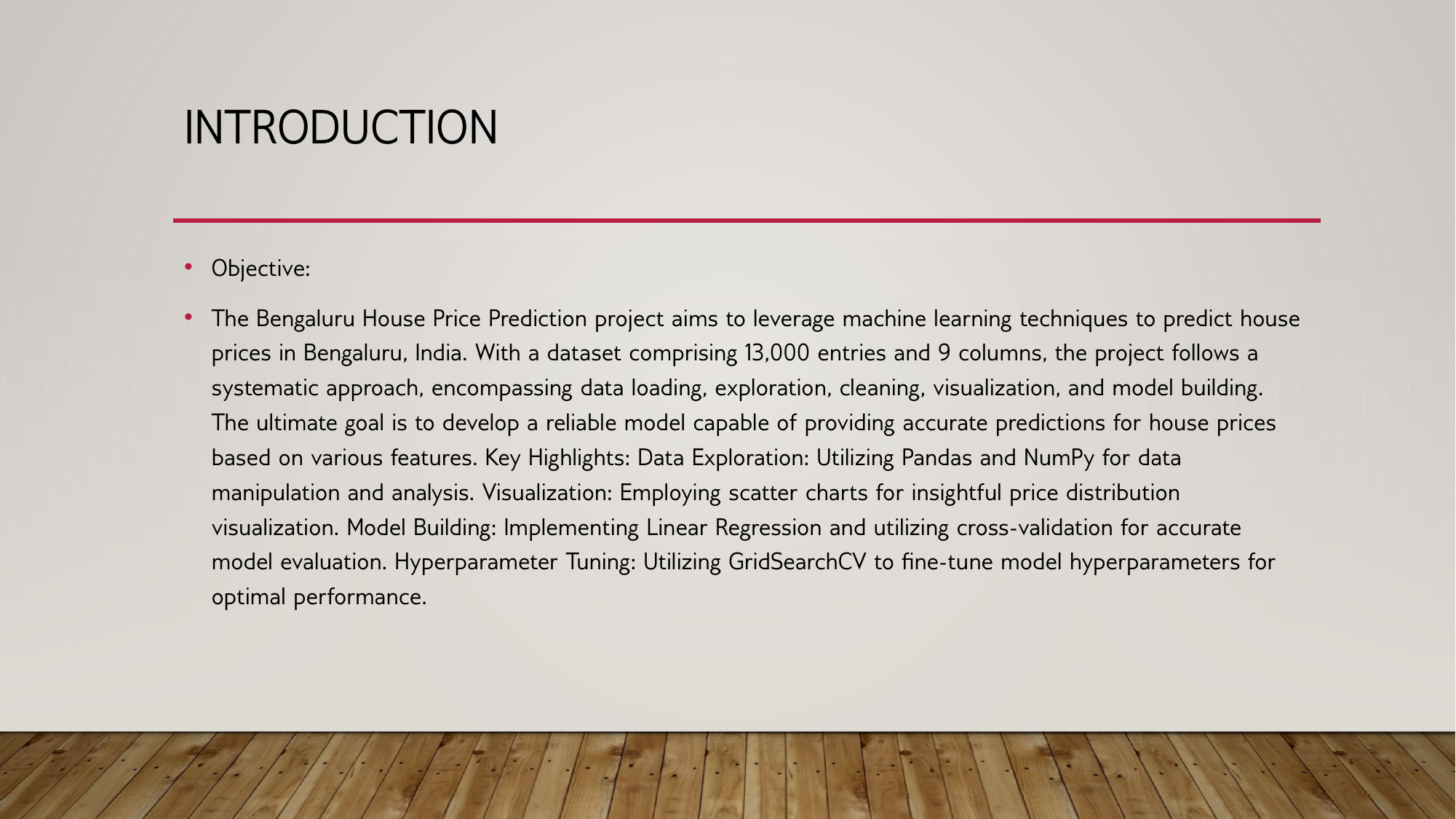

# Introduction
Objective:
The Bengaluru House Price Prediction project aims to leverage machine learning techniques to predict house prices in Bengaluru, India. With a dataset comprising 13,000 entries and 9 columns, the project follows a systematic approach, encompassing data loading, exploration, cleaning, visualization, and model building. The ultimate goal is to develop a reliable model capable of providing accurate predictions for house prices based on various features. Key Highlights: Data Exploration: Utilizing Pandas and NumPy for data manipulation and analysis. Visualization: Employing scatter charts for insightful price distribution visualization. Model Building: Implementing Linear Regression and utilizing cross-validation for accurate model evaluation. Hyperparameter Tuning: Utilizing GridSearchCV to fine-tune model hyperparameters for optimal performance.